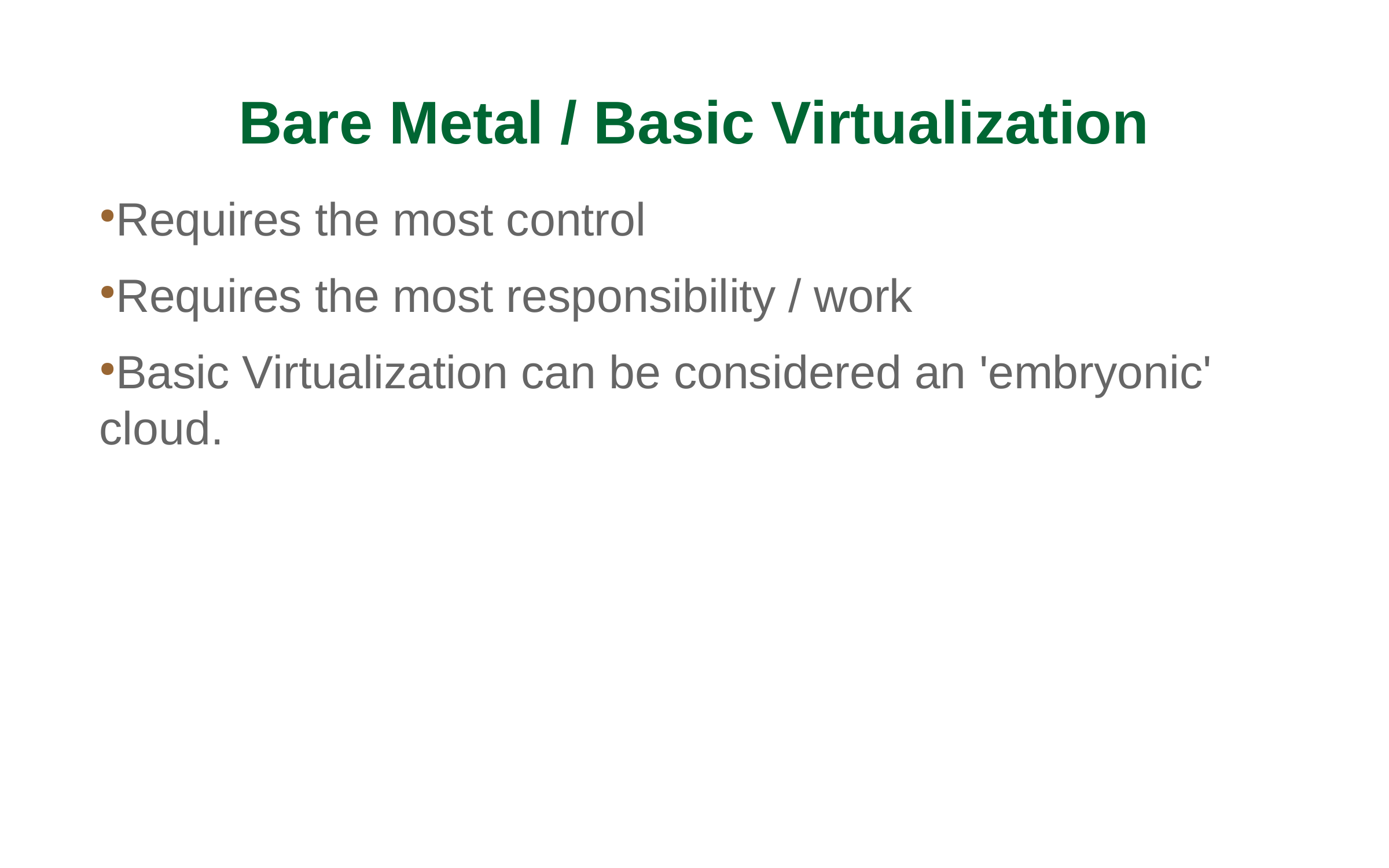

# Bare Metal / Basic Virtualization
Requires the most control
Requires the most responsibility / work
Basic Virtualization can be considered an 'embryonic' cloud.